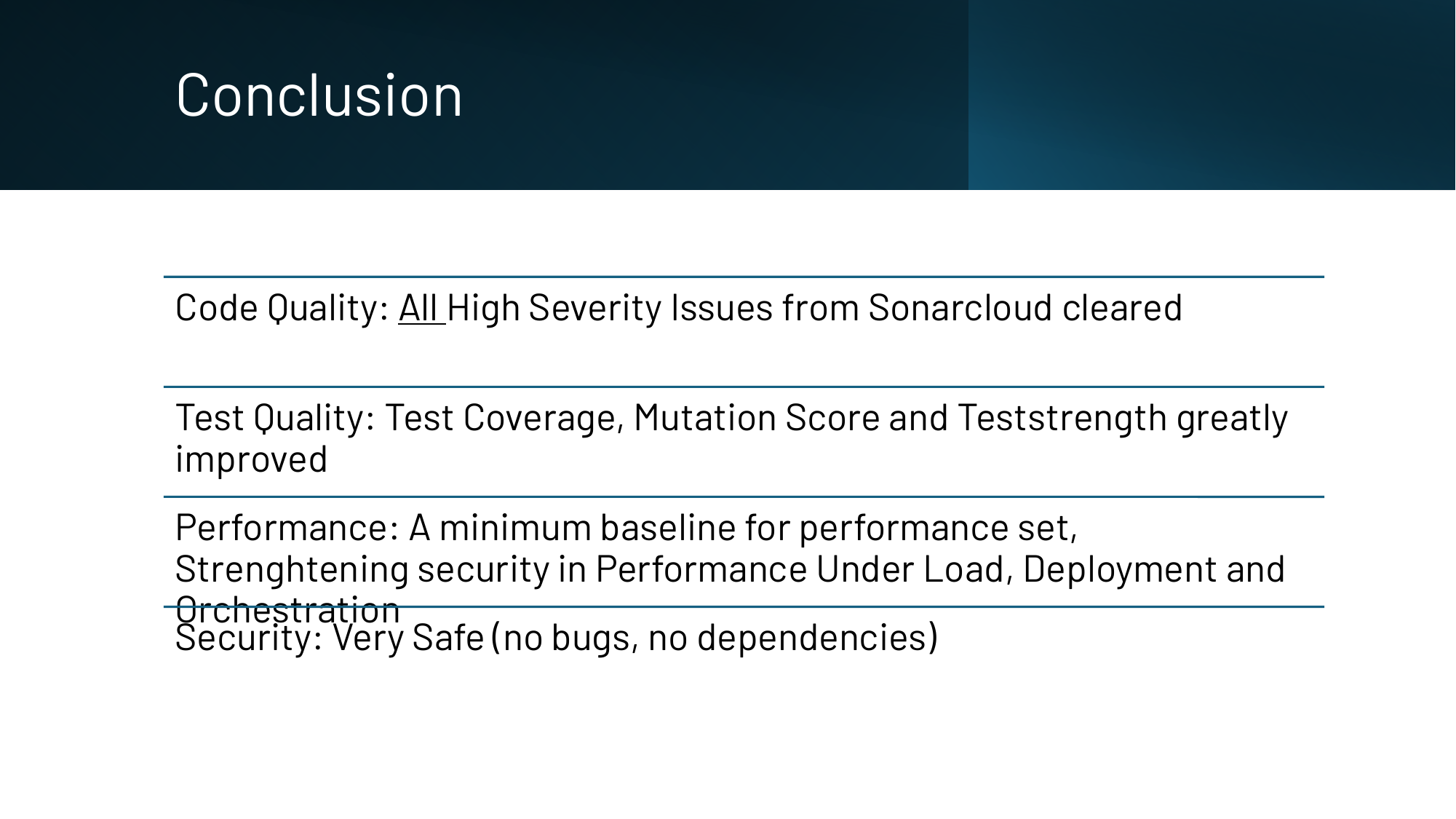

# Conclusion
Code Quality: All High Severity Issues from Sonarcloud cleared
Test Quality: Test Coverage, Mutation Score and Teststrength greatly improved
Performance: A minimum baseline for performance set, Strenghtening security in Performance Under Load, Deployment and Orchestration
Security: Very Safe (no bugs, no dependencies)